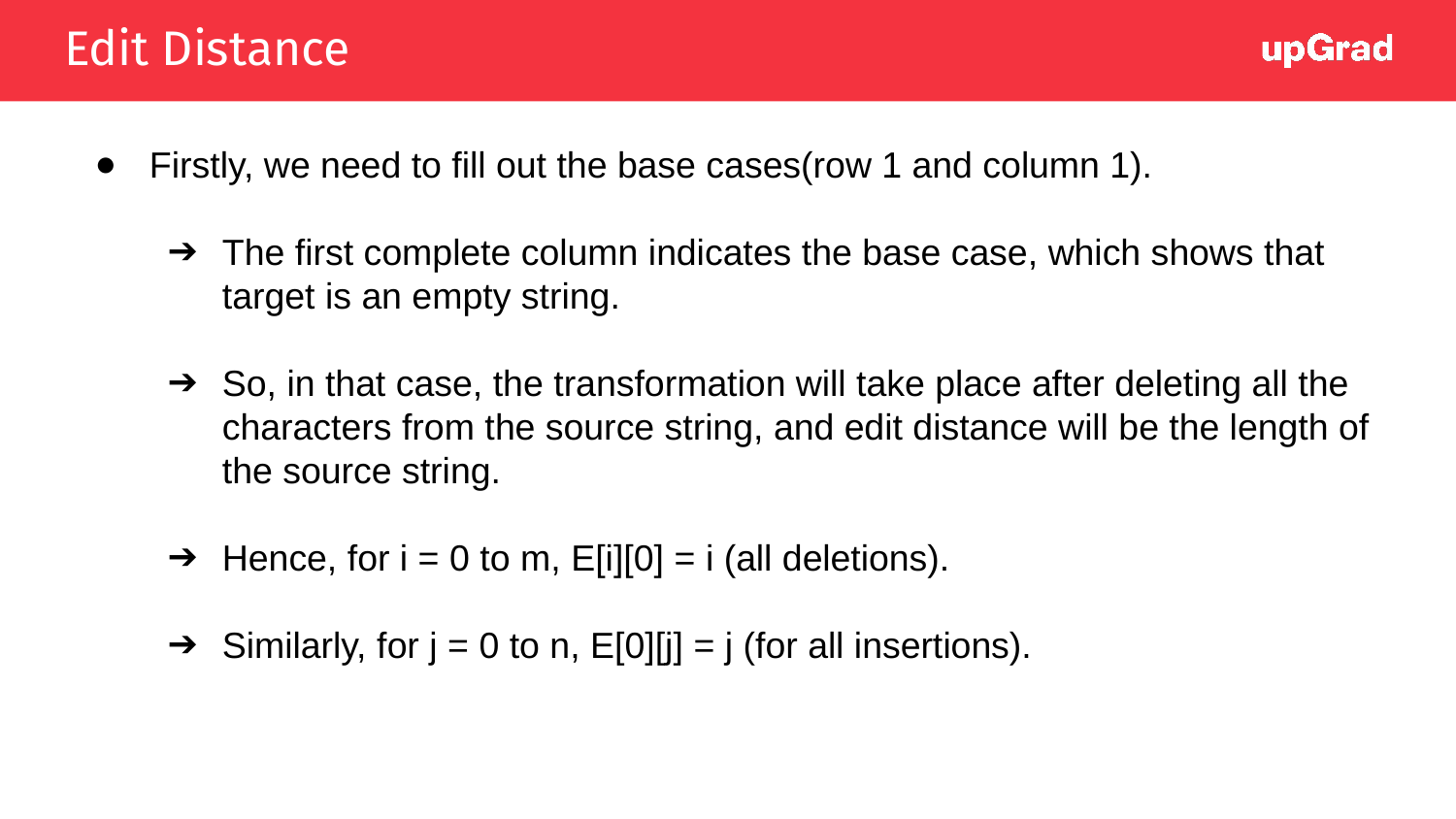

# Edit Distance

Firstly, we need to fill out the base cases(row 1 and column 1).

The first complete column indicates the base case, which shows that target is an empty string.

So, in that case, the transformation will take place after deleting all the characters from the source string, and edit distance will be the length of the source string.

Hence, for i = 0 to m, E[i][0] = i (all deletions).

Similarly, for j = 0 to n, E[0][j] = j (for all insertions).